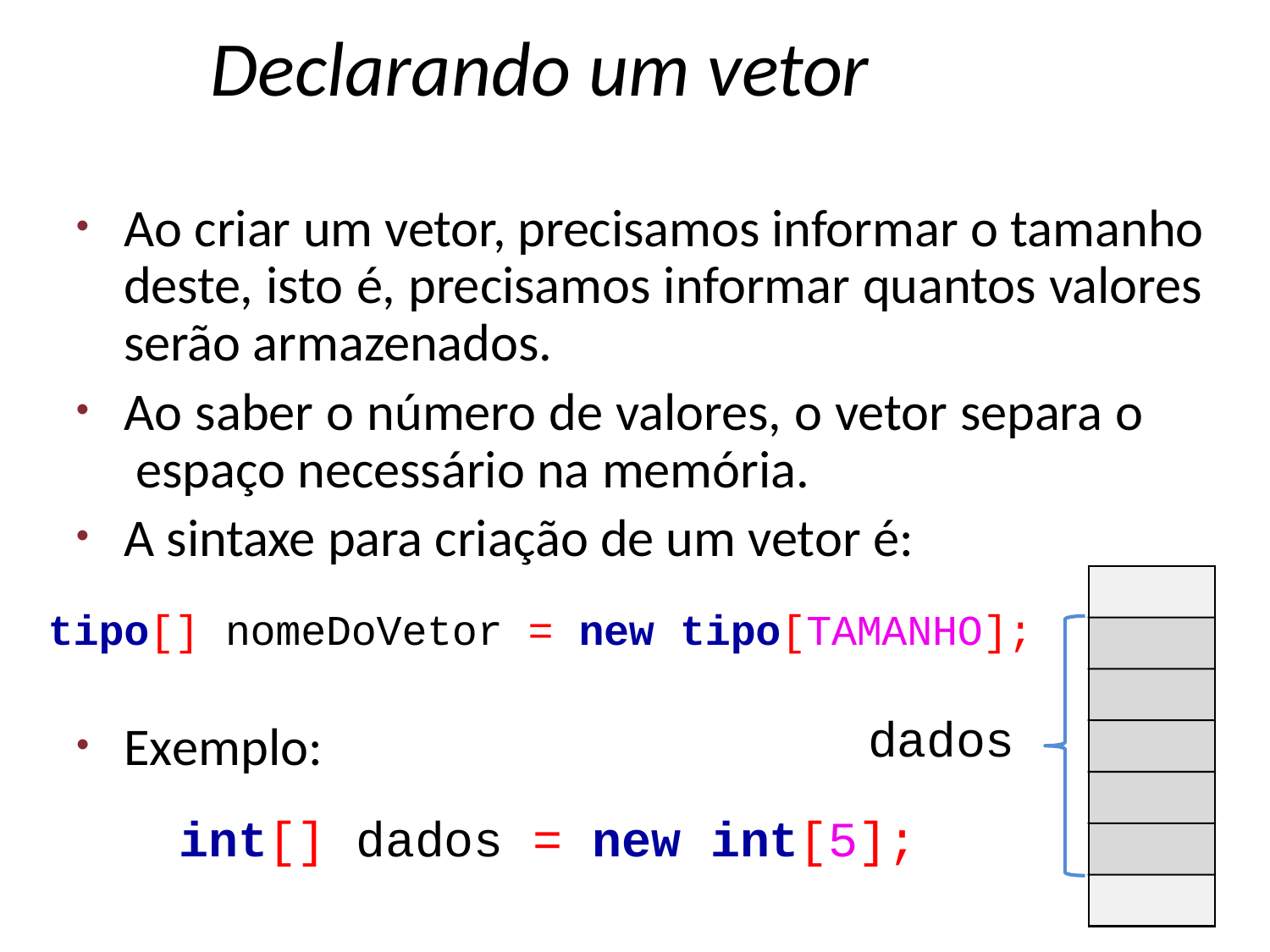

# Declarando um vetor
Ao criar um vetor, precisamos informar o tamanho  deste, isto é, precisamos informar quantos valores  serão armazenados.
Ao saber o número de valores, o vetor separa o  espaço necessário na memória.
A sintaxe para criação de um vetor é:
tipo[] nomeDoVetor = new tipo[TAMANHO];

dados
Exemplo:
int[] dados = new int[5];
14